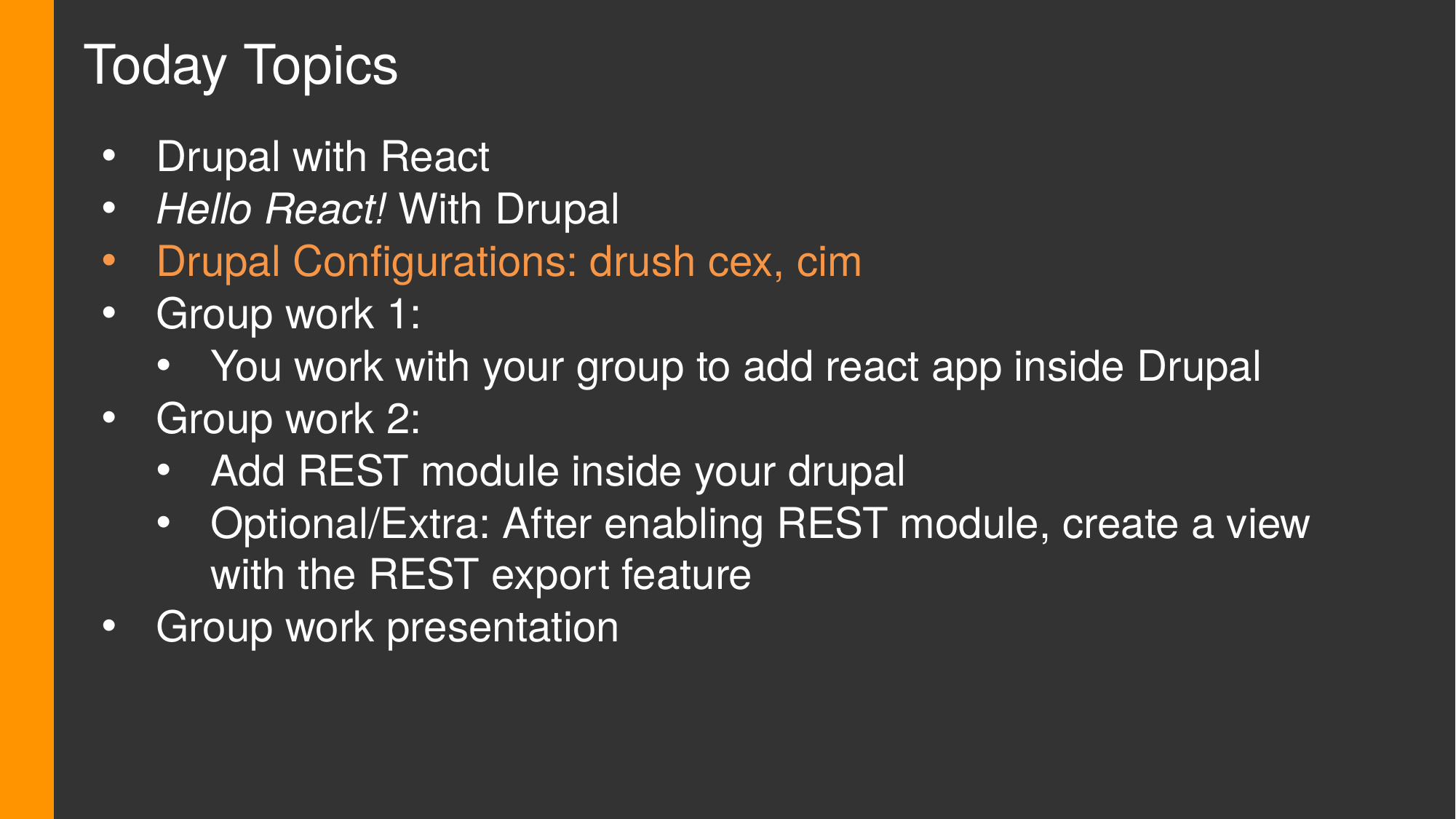

# Today Topics
Drupal with React
Hello React! With Drupal
Drupal Configurations: drush cex, cim
Group work 1:
You work with your group to add react app inside Drupal
Group work 2:
Add REST module inside your drupal
Optional/Extra: After enabling REST module, create a view with the REST export feature
Group work presentation